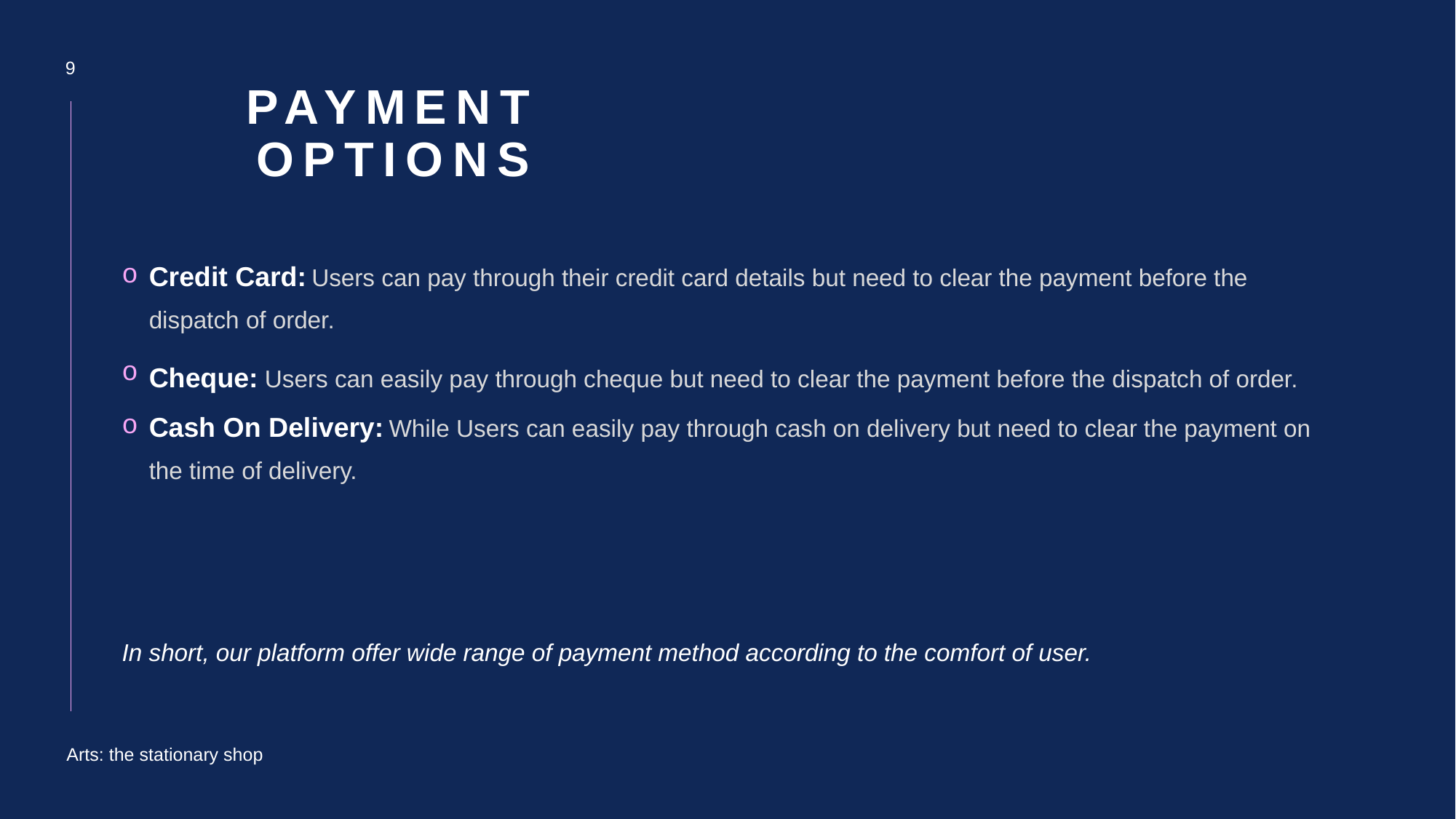

9
# Payment options
Credit Card: Users can pay through their credit card details but need to clear the payment before the dispatch of order.
Cheque: Users can easily pay through cheque but need to clear the payment before the dispatch of order.
Cash On Delivery: While Users can easily pay through cash on delivery but need to clear the payment on the time of delivery.
In short, our platform offer wide range of payment method according to the comfort of user.
Arts: the stationary shop